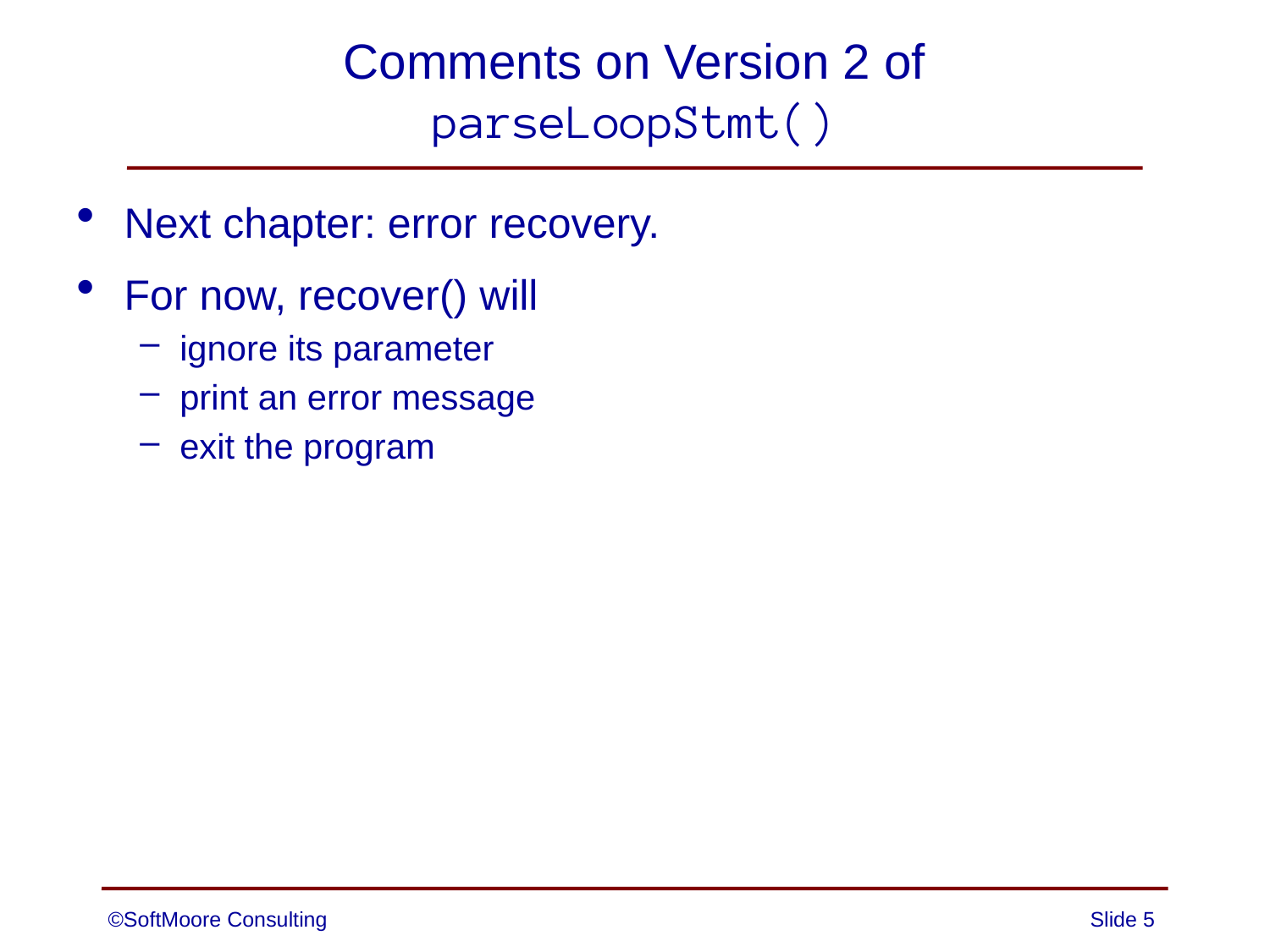

# Comments on Version 2 of parseLoopStmt()
Next chapter: error recovery.
For now, recover() will
ignore its parameter
print an error message
exit the program

©SoftMoore Consulting
Slide 5